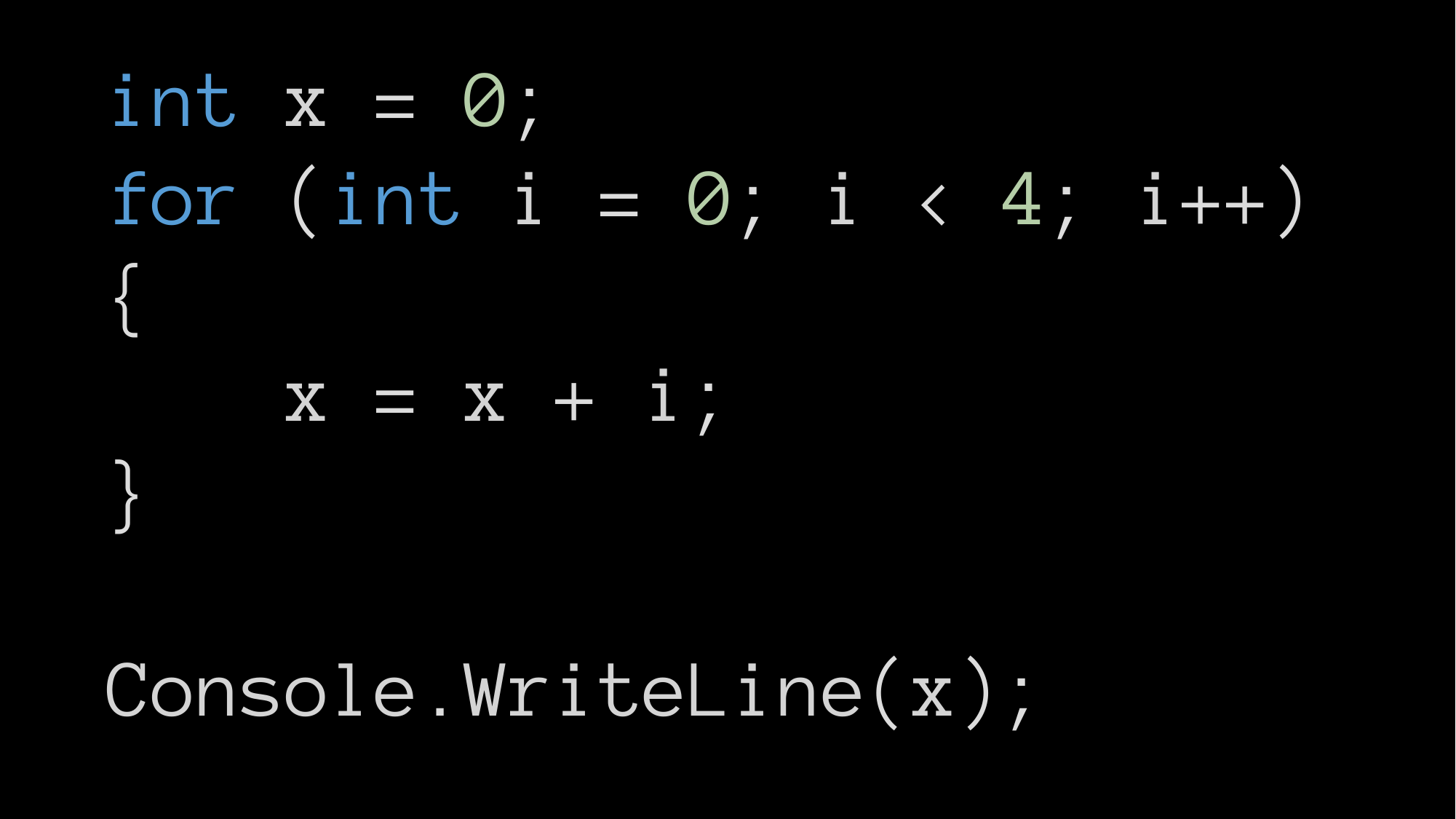

int x = 0;
for (int i = 0; i < 4; i++)
{
    x = x + i;
}

Console.WriteLine(x);